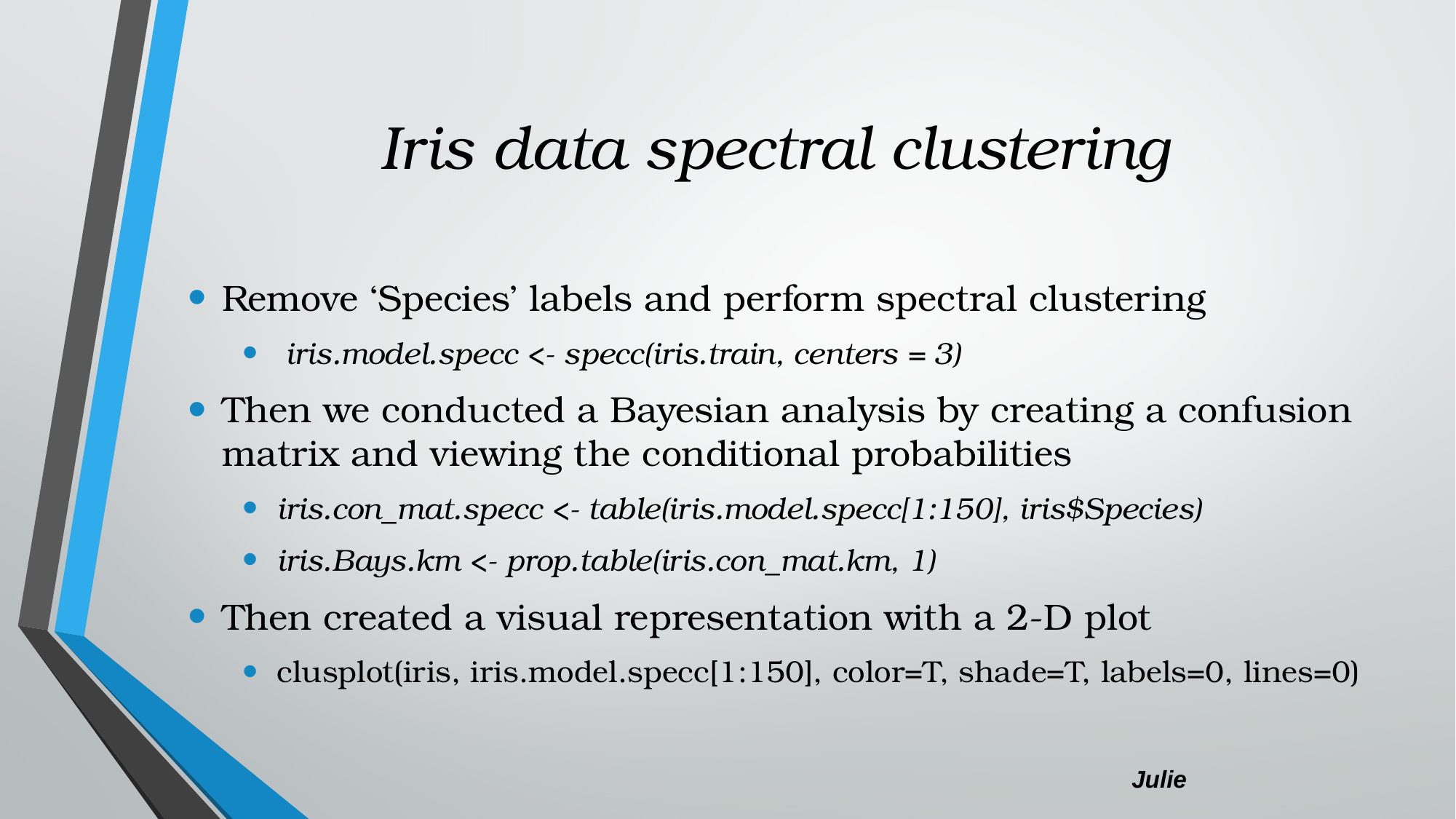

# Iris data spectral clustering
Remove ‘Species’ labels and perform spectral clustering
 iris.model.specc <- specc(iris.train, centers = 3)
Then we conducted a Bayesian analysis by creating a confusion matrix and viewing the conditional probabilities
iris.con_mat.specc <- table(iris.model.specc[1:150], iris$Species)
iris.Bays.km <- prop.table(iris.con_mat.km, 1)
Then created a visual representation with a 2-D plot
clusplot(iris, iris.model.specc[1:150], color=T, shade=T, labels=0, lines=0)
Julie